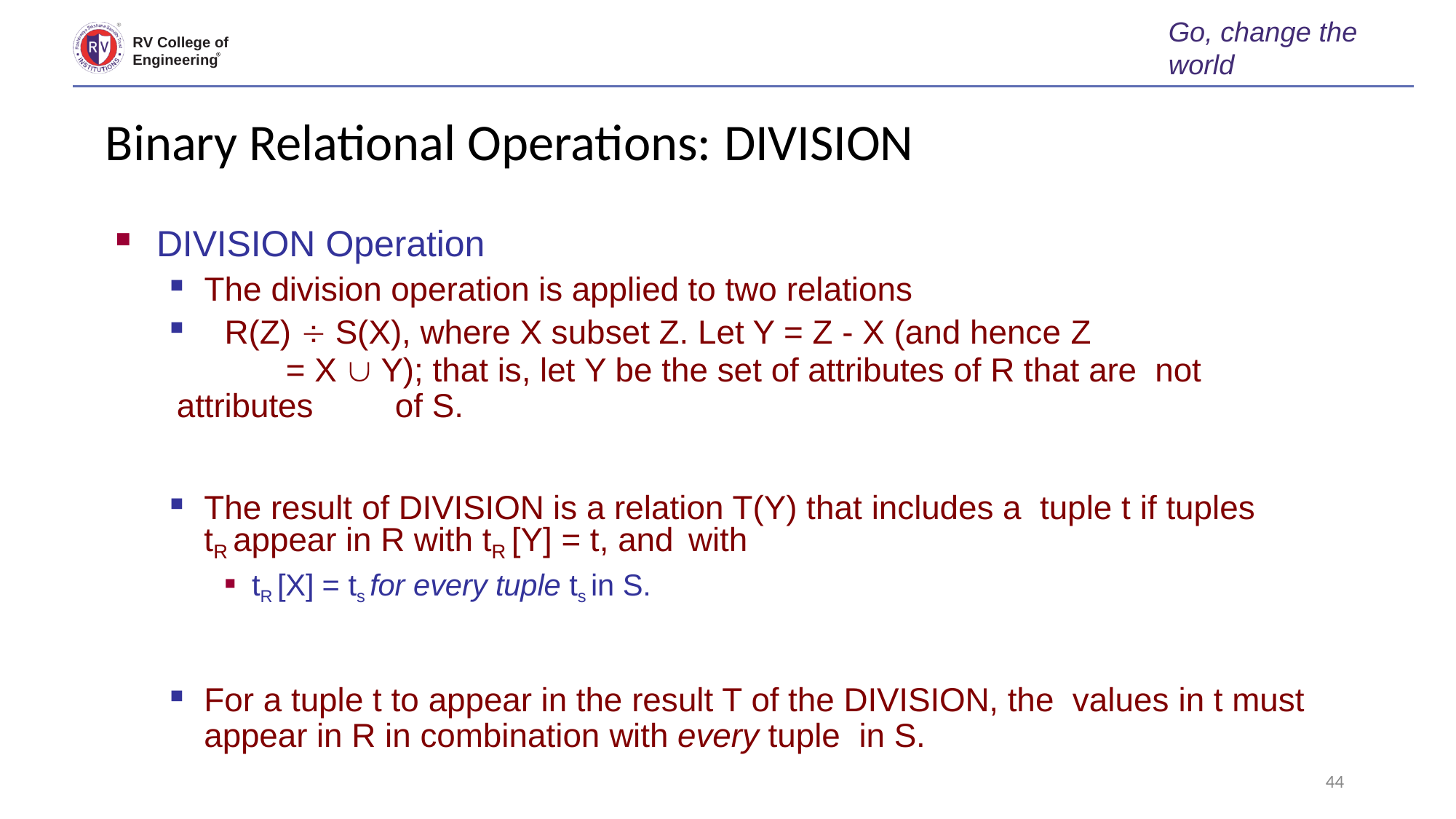

Go, change the world

RV College of
Engineering

# Binary Relational Operations: DIVISION

DIVISION Operation
The division operation is applied to two relations
R(Z) ÷ S(X), where X subset Z. Let Y = Z - X (and hence Z
	= X ∪ Y); that is, let Y be the set of attributes of R that are  not attributes 	of S.

The result of DIVISION is a relation T(Y) that includes a  tuple t if tuples tR appear in R with tR [Y] = t, and with
tR [X] = ts for every tuple ts in S.

For a tuple t to appear in the result T of the DIVISION, the  values in t must appear in R in combination with every tuple  in S.

  1:1 relationship type between EMPLOYEE and 	   DEPARTMENT. Employee participation is partial. Department participation is not clear from requirements

 are the relationship types observed

44